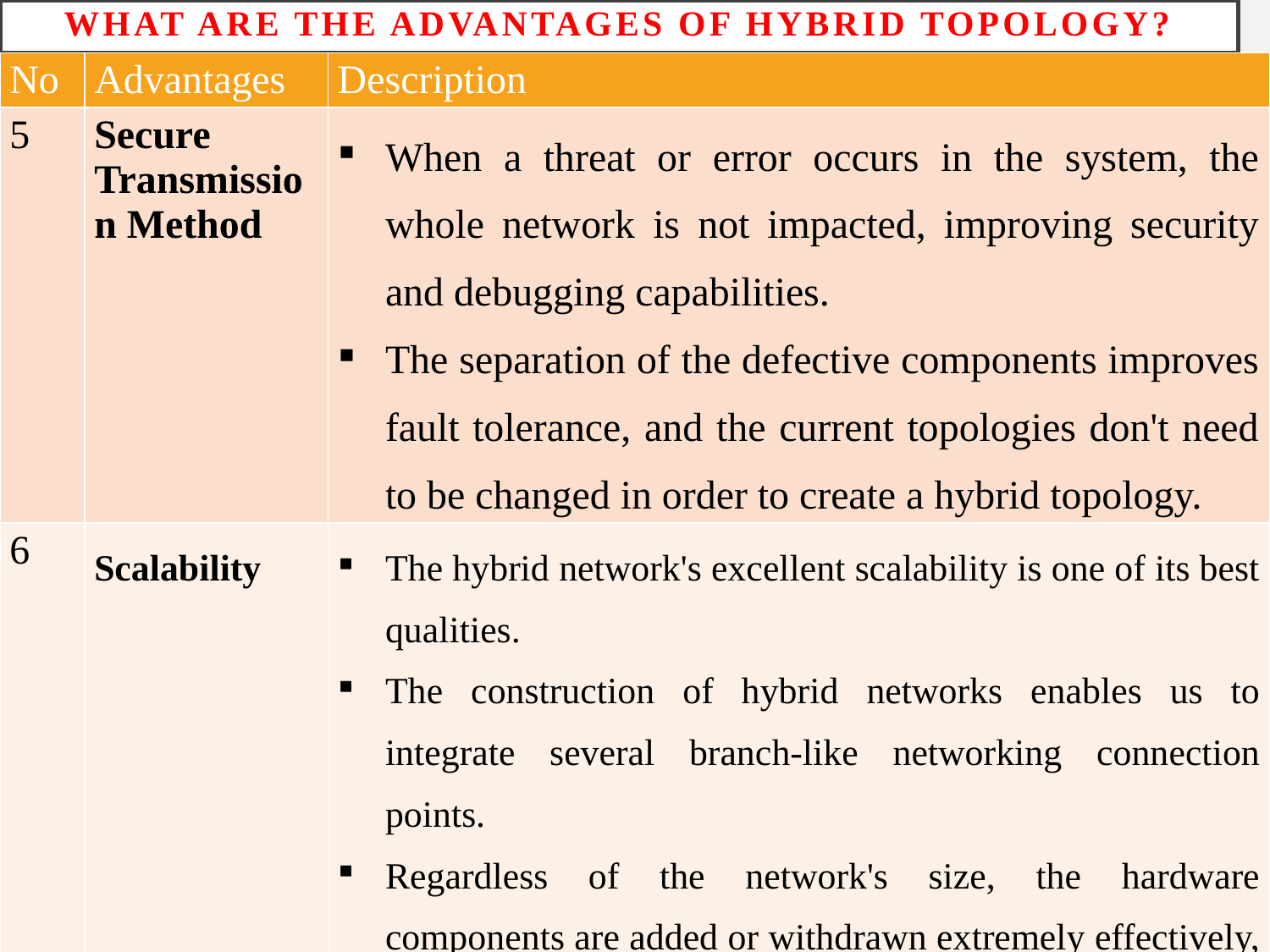

# What are the Advantages of Hybrid Topology?
| No | Advantages | Description |
| --- | --- | --- |
| 5 | Secure Transmission Method | When a threat or error occurs in the system, the whole network is not impacted, improving security and debugging capabilities. The separation of the defective components improves fault tolerance, and the current topologies don't need to be changed in order to create a hybrid topology. |
| 6 | Scalability | The hybrid network's excellent scalability is one of its best qualities. The construction of hybrid networks enables us to integrate several branch-like networking connection points. Regardless of the network's size, the hardware components are added or withdrawn extremely effectively, and new network components are quickly supplied without affecting the design or branching system as a whole. |